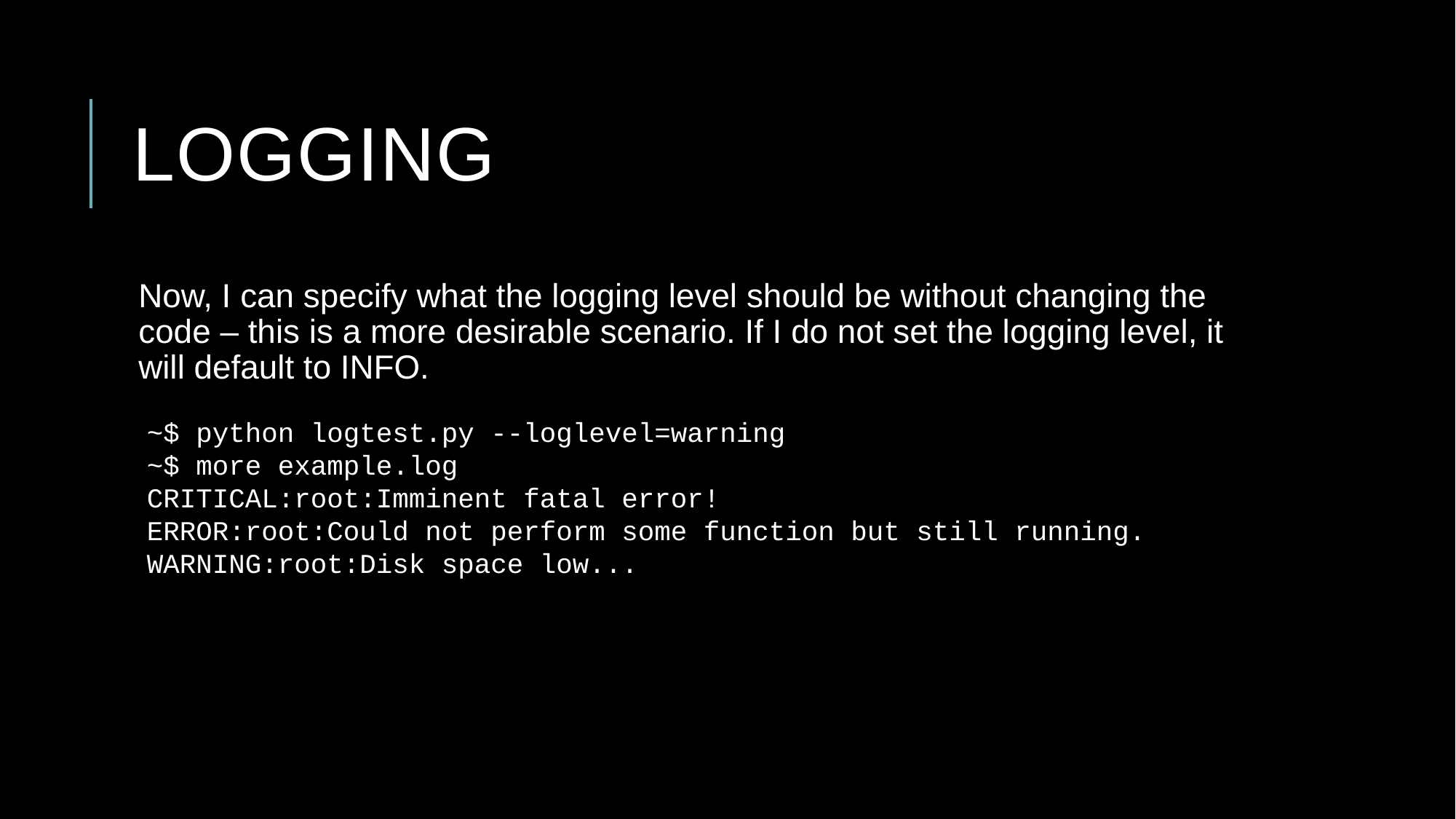

# logging
Now, I can specify what the logging level should be without changing the code – this is a more desirable scenario. If I do not set the logging level, it will default to INFO.
~$ python logtest.py --loglevel=warning
~$ more example.log
CRITICAL:root:Imminent fatal error!
ERROR:root:Could not perform some function but still running.
WARNING:root:Disk space low...